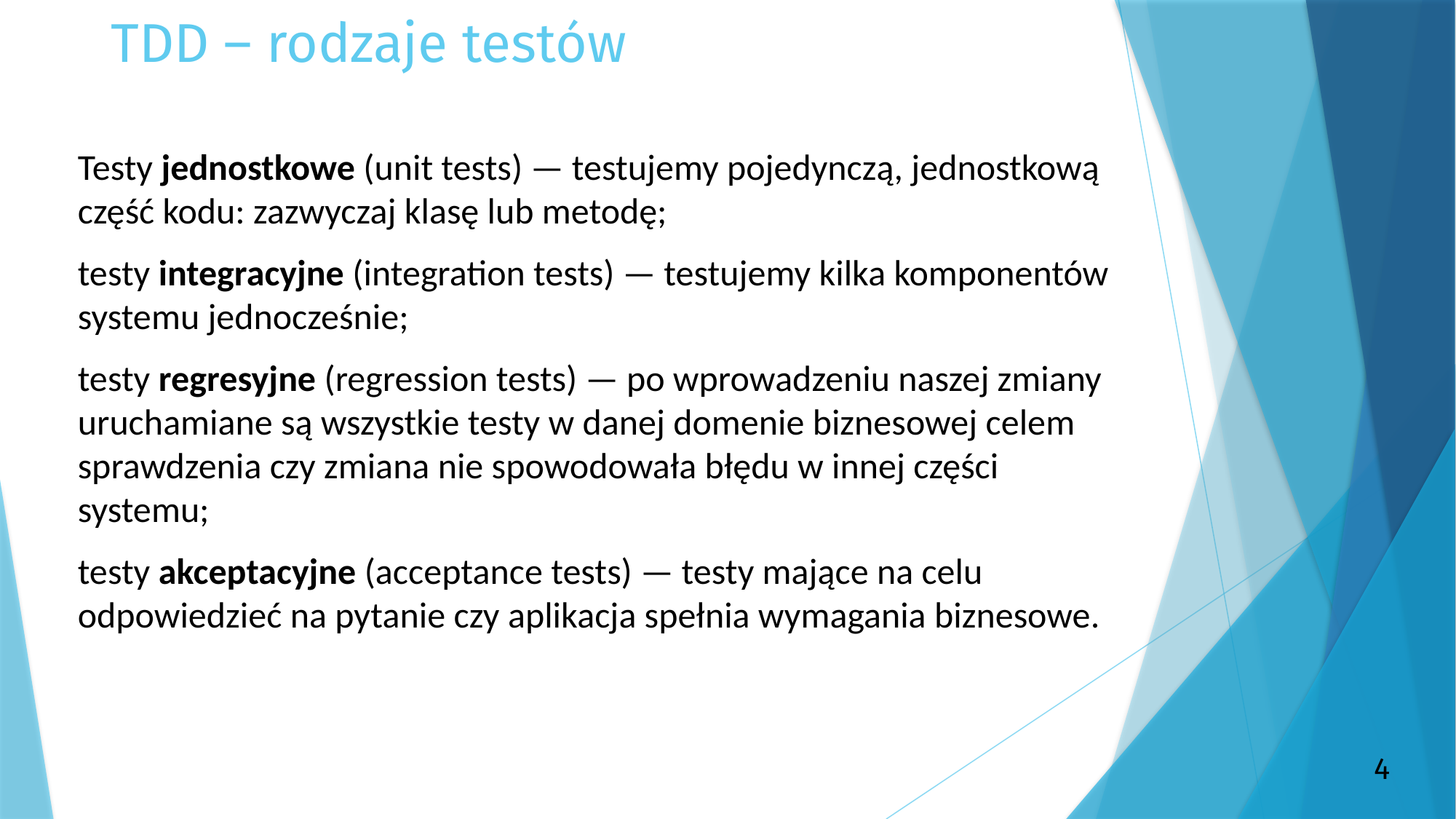

# TDD – rodzaje testów
Testy jednostkowe (unit tests) — testujemy pojedynczą, jednostkową część kodu: zazwyczaj klasę lub metodę;
testy integracyjne (integration tests) — testujemy kilka komponentów systemu jednocześnie;
testy regresyjne (regression tests) — po wprowadzeniu naszej zmiany uruchamiane są wszystkie testy w danej domenie biznesowej celem sprawdzenia czy zmiana nie spowodowała błędu w innej części systemu;
testy akceptacyjne (acceptance tests) — testy mające na celu odpowiedzieć na pytanie czy aplikacja spełnia wymagania biznesowe.
4